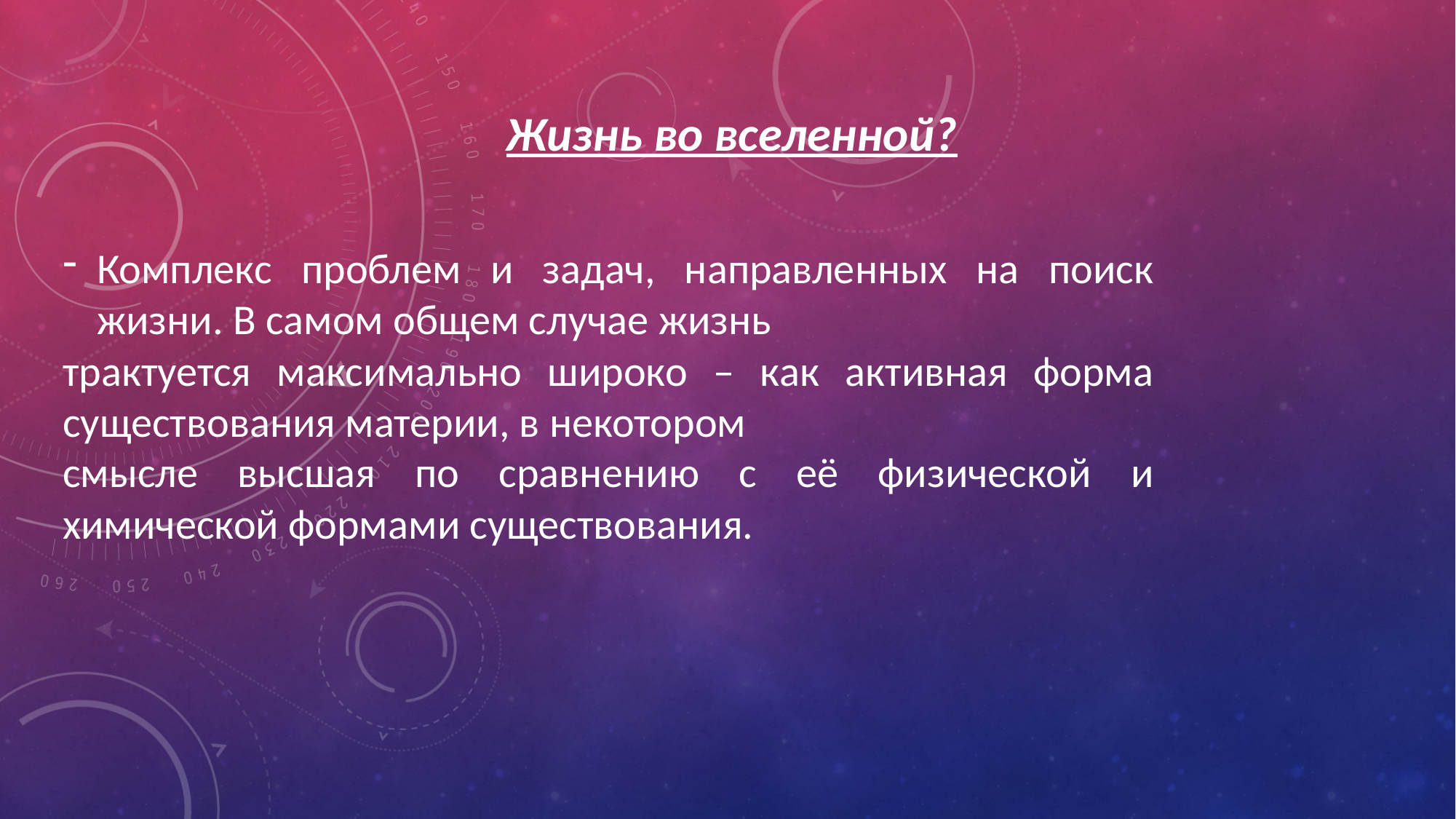

Жизнь во вселенной?
Комплекс проблем и задач, направленных на поиск жизни. В самом общем случае жизнь
трактуется максимально широко – как активная форма существования материи, в некотором
смысле высшая по сравнению с её физической и химической формами существования.